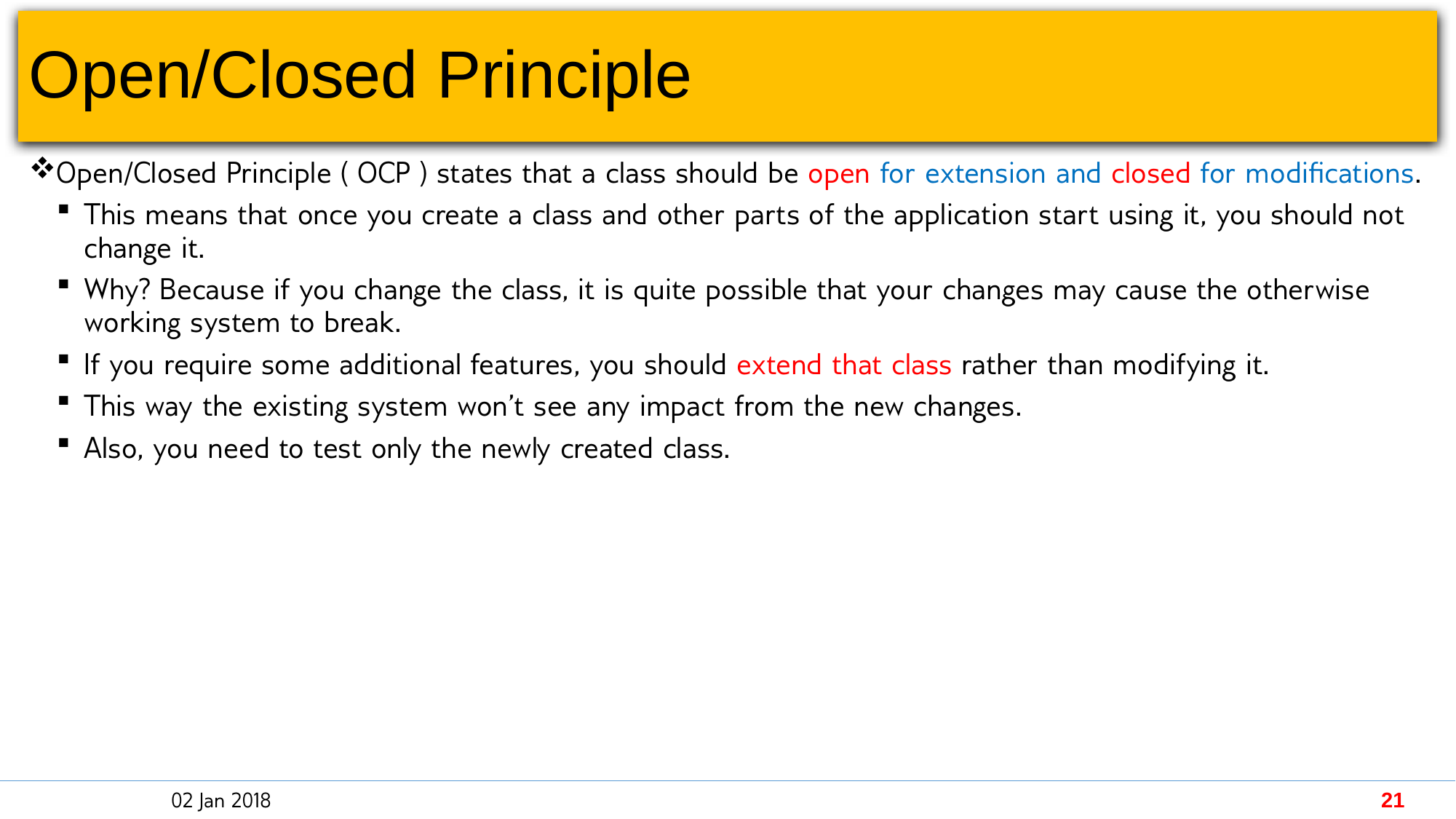

# Open/Closed Principle
Open/Closed Principle ( OCP ) states that a class should be open for extension and closed for modifications.
This means that once you create a class and other parts of the application start using it, you should not change it.
Why? Because if you change the class, it is quite possible that your changes may cause the otherwise working system to break.
If you require some additional features, you should extend that class rather than modifying it.
This way the existing system won’t see any impact from the new changes.
Also, you need to test only the newly created class.

02 Jan 2018
21